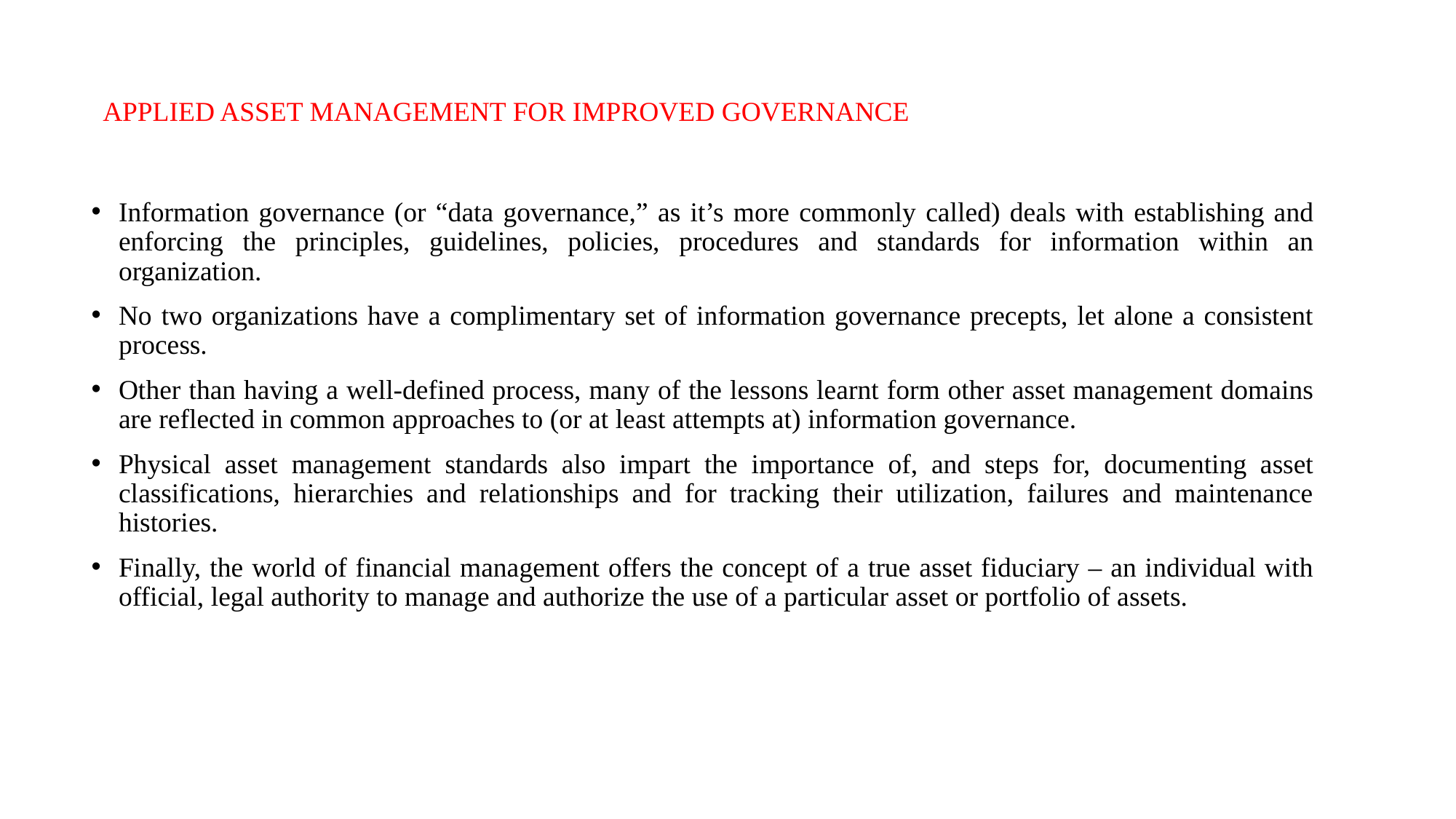

# APPLIED ASSET MANAGEMENT FOR IMPROVED GOVERNANCE
Information governance (or “data governance,” as it’s more commonly called) deals with establishing and enforcing the principles, guidelines, policies, procedures and standards for information within an organization.
No two organizations have a complimentary set of information governance precepts, let alone a consistent process.
Other than having a well-defined process, many of the lessons learnt form other asset management domains are reflected in common approaches to (or at least attempts at) information governance.
Physical asset management standards also impart the importance of, and steps for, documenting asset classifications, hierarchies and relationships and for tracking their utilization, failures and maintenance histories.
Finally, the world of financial management offers the concept of a true asset fiduciary – an individual with official, legal authority to manage and authorize the use of a particular asset or portfolio of assets.